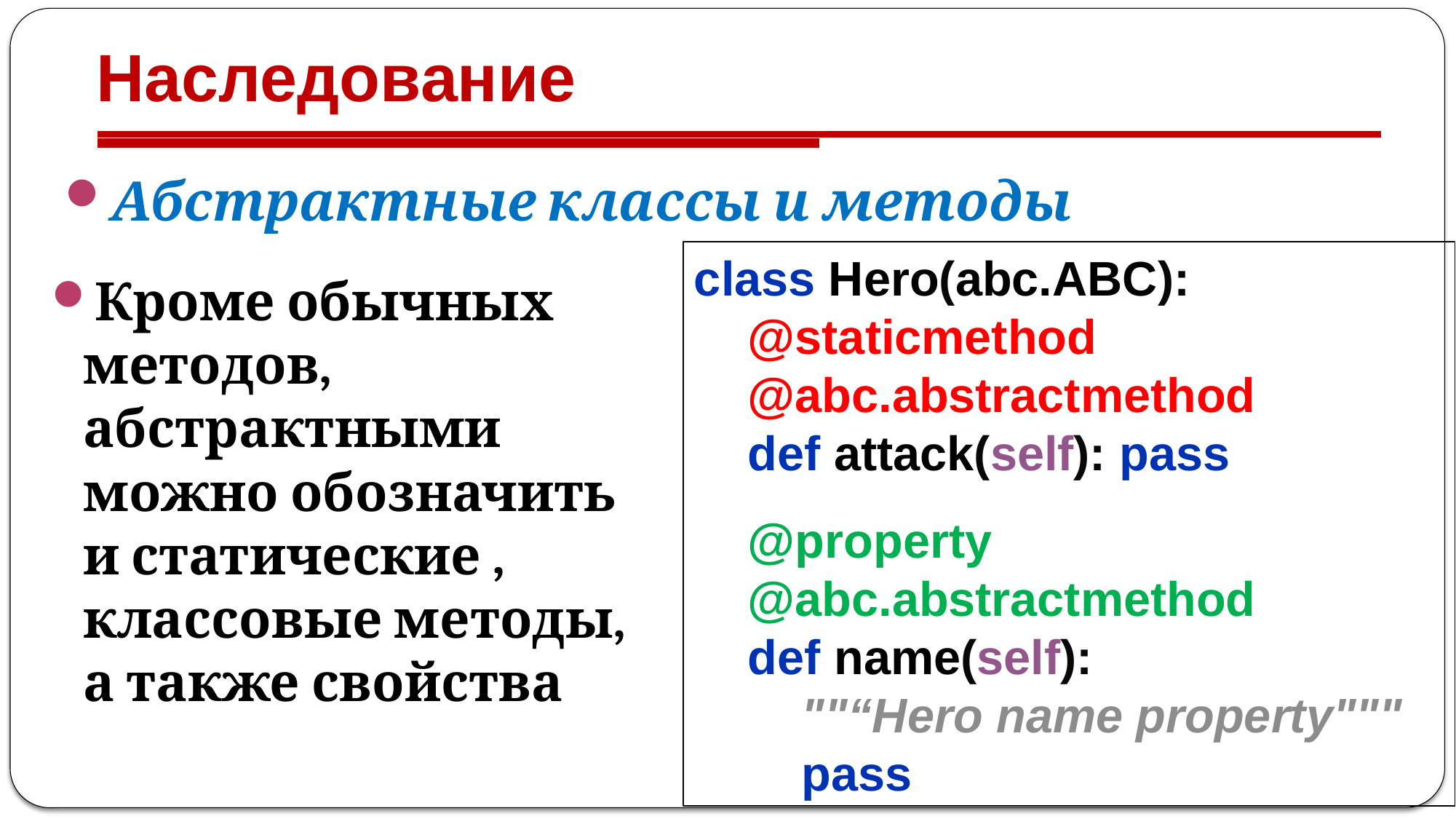

# Наследование
Абстрактные классы и методы
class Hero(abc.ABC):
    @staticmethod
    @abc.abstractmethod
    def attack(self): pass
    @property
    @abc.abstractmethod
    def name(self):
        ""“Hero name property"""
        pass
Кроме обычных методов, абстрактными можно обозначить и статические , классовые методы, а также свойства